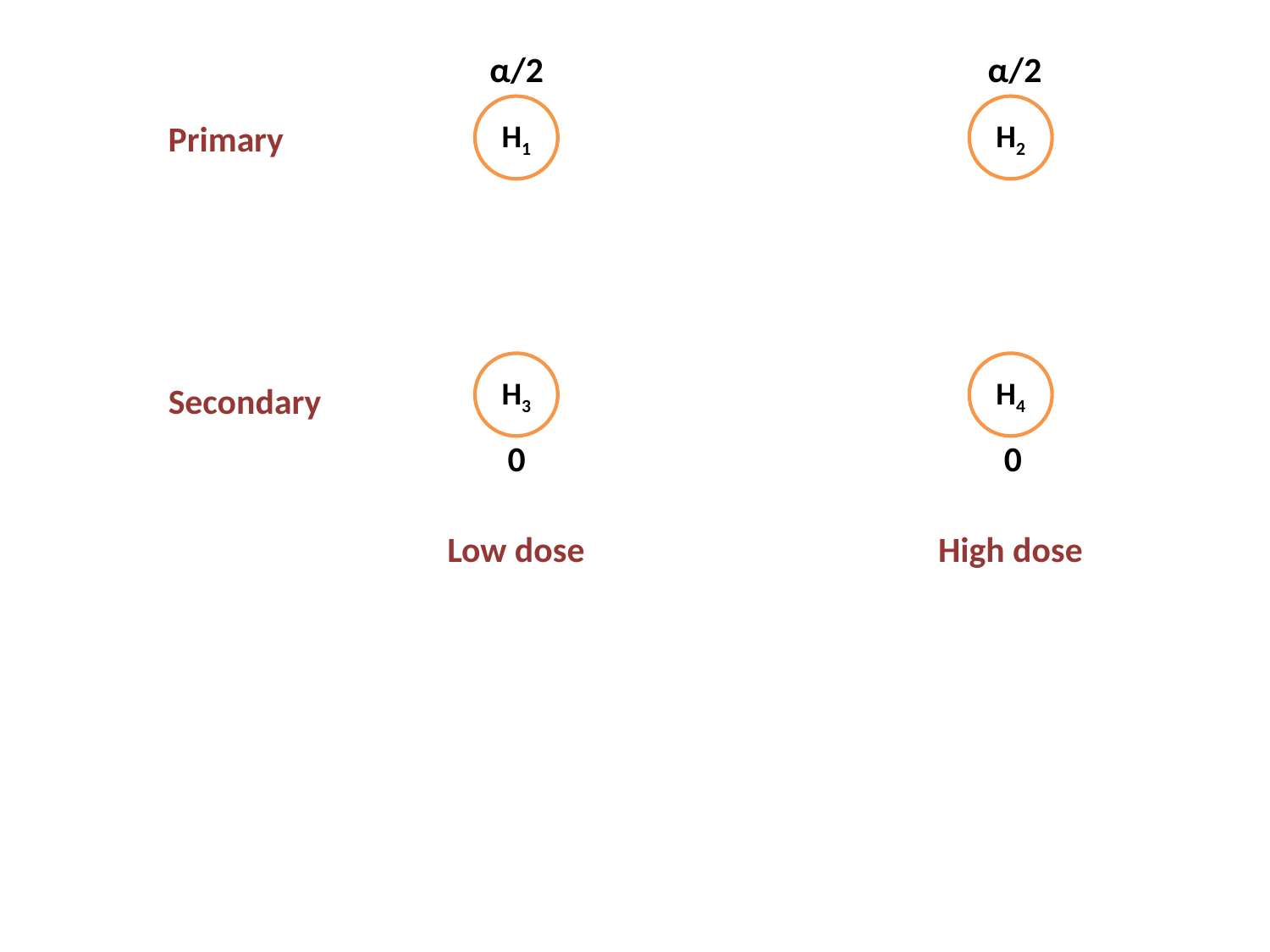

α/2
α/2
H1
H2
Primary
H3
H4
Secondary
0
0
Low dose
High dose